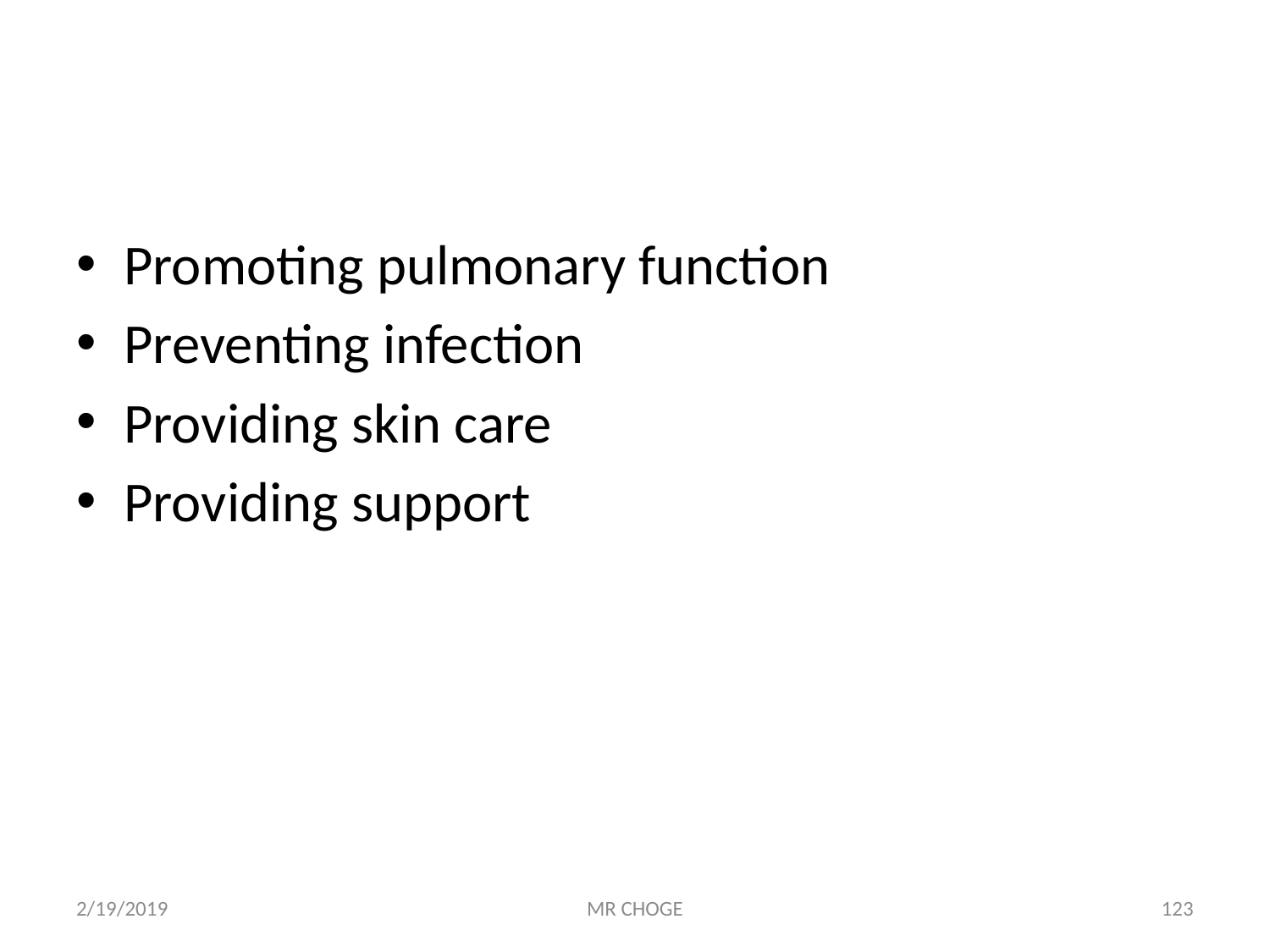

#
Promoting pulmonary function
Preventing infection
Providing skin care
Providing support
2/19/2019
MR CHOGE
123